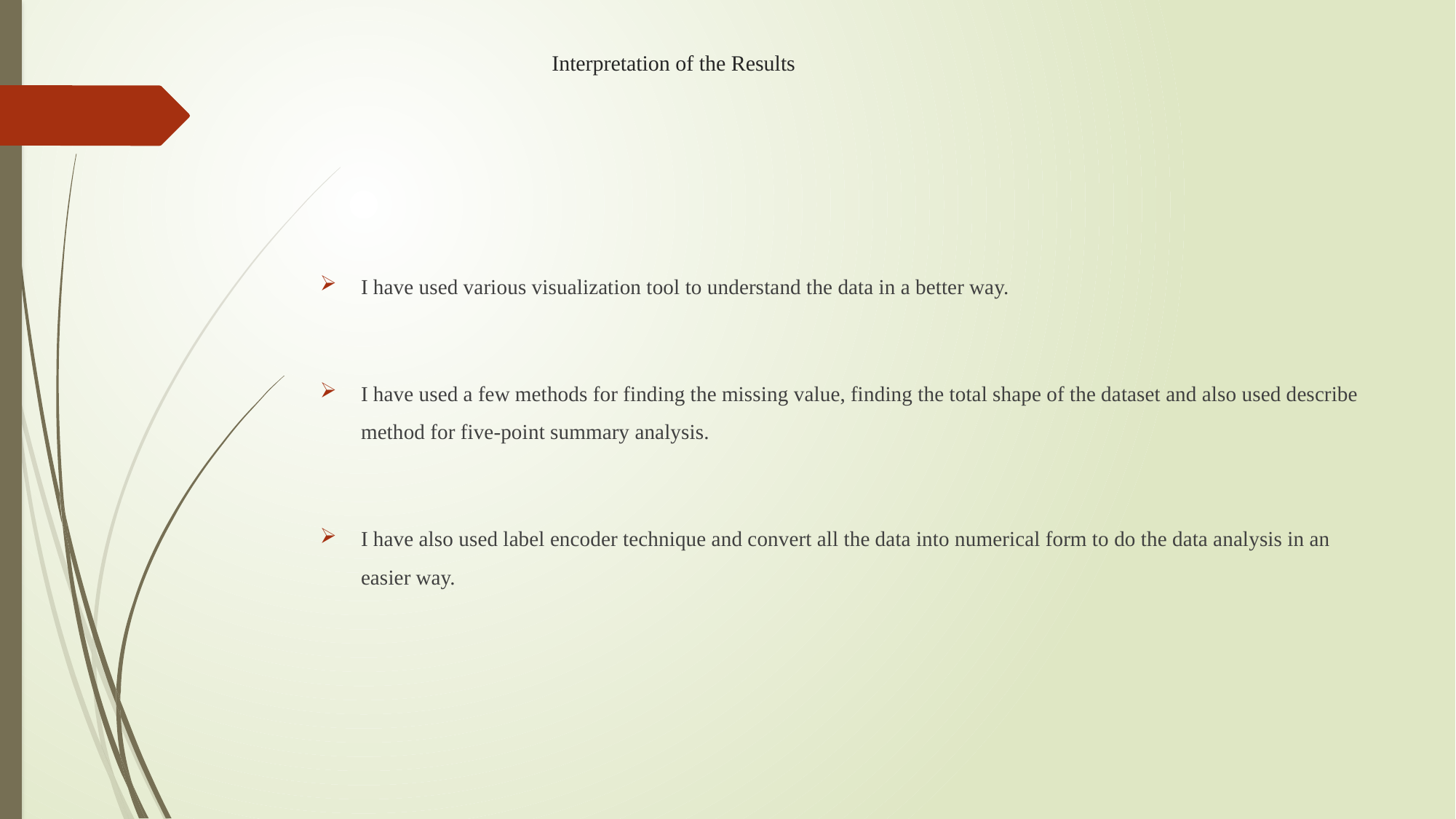

# Interpretation of the Results
I have used various visualization tool to understand the data in a better way.

I have used a few methods for finding the missing value, finding the total shape of the dataset and also used describe method for five-point summary analysis.

I have also used label encoder technique and convert all the data into numerical form to do the data analysis in an easier way.